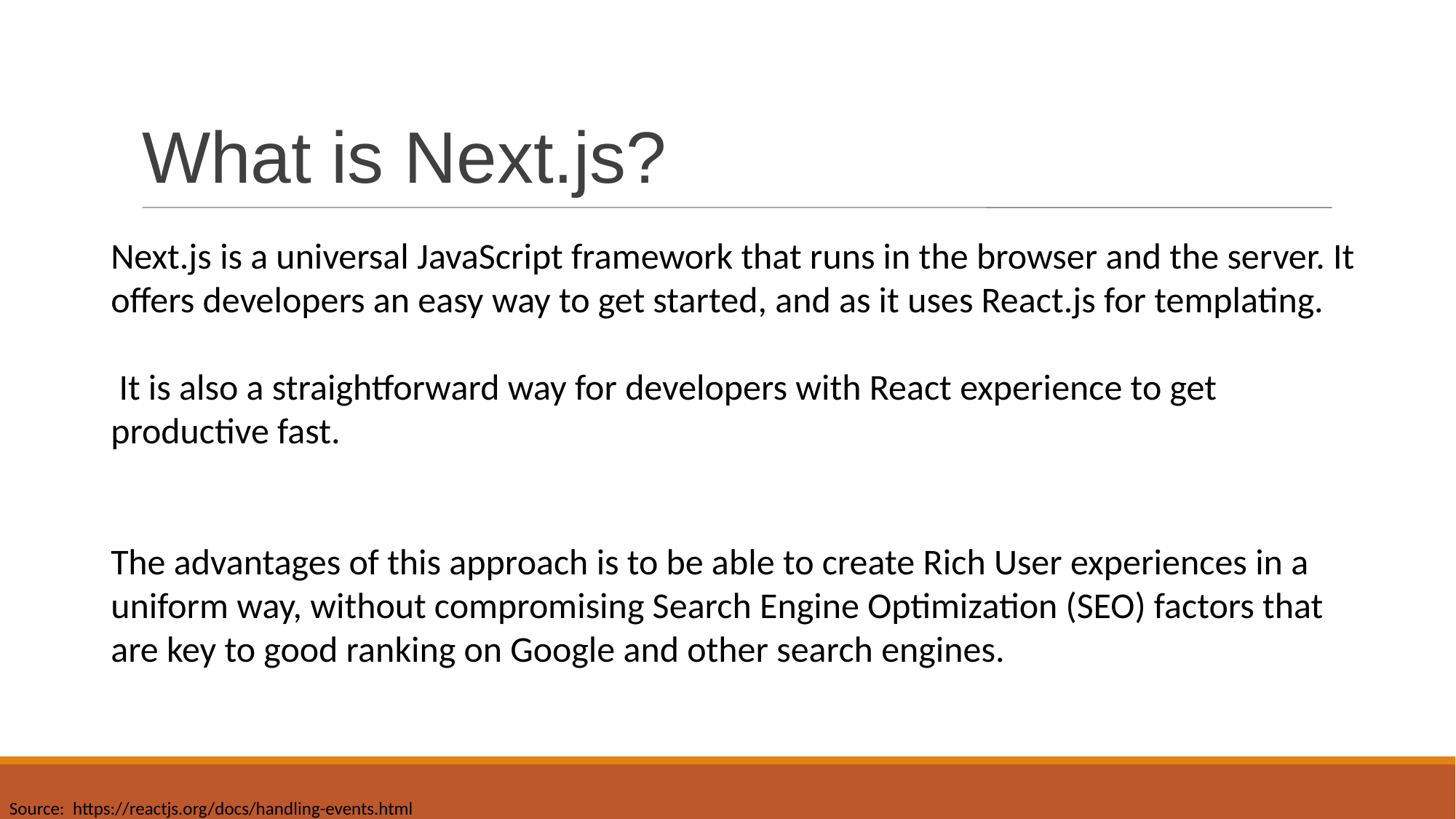

# What is Next.js?

Next.js is a universal JavaScript framework that runs in the browser and the server. It offers developers an easy way to get started, and as it uses React.js for templating.

 It is also a straightforward way for developers with React experience to get productive fast.

The advantages of this approach is to be able to create Rich User experiences in a uniform way, without compromising Search Engine Optimization (SEO) factors that are key to good ranking on Google and other search engines.

Source:  https://reactjs.org/docs/handling-events.html